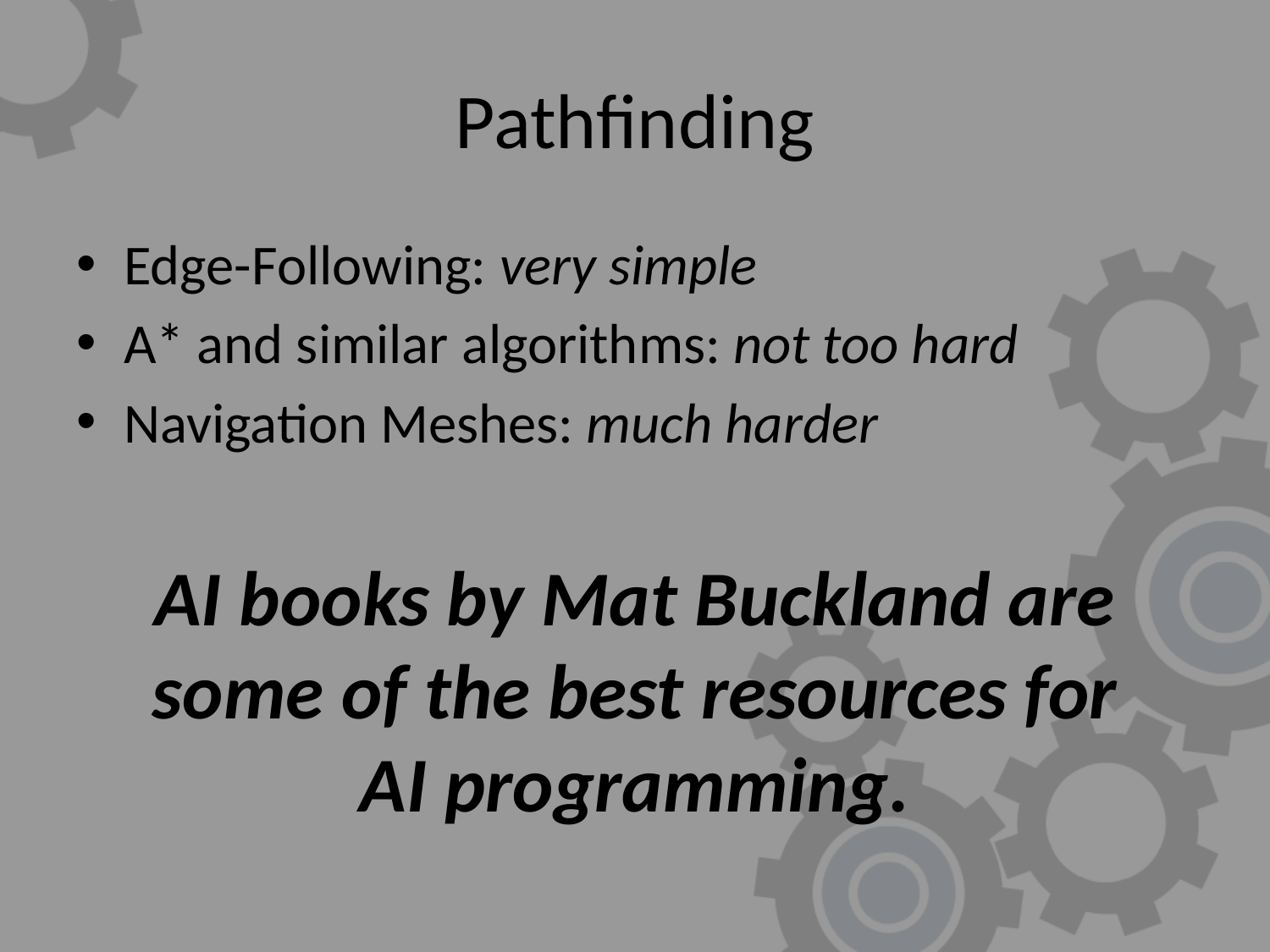

# Pathfinding
Edge-Following: very simple
A* and similar algorithms: not too hard
Navigation Meshes: much harder

AI books by Mat Buckland are some of the best resources for
AI programming.